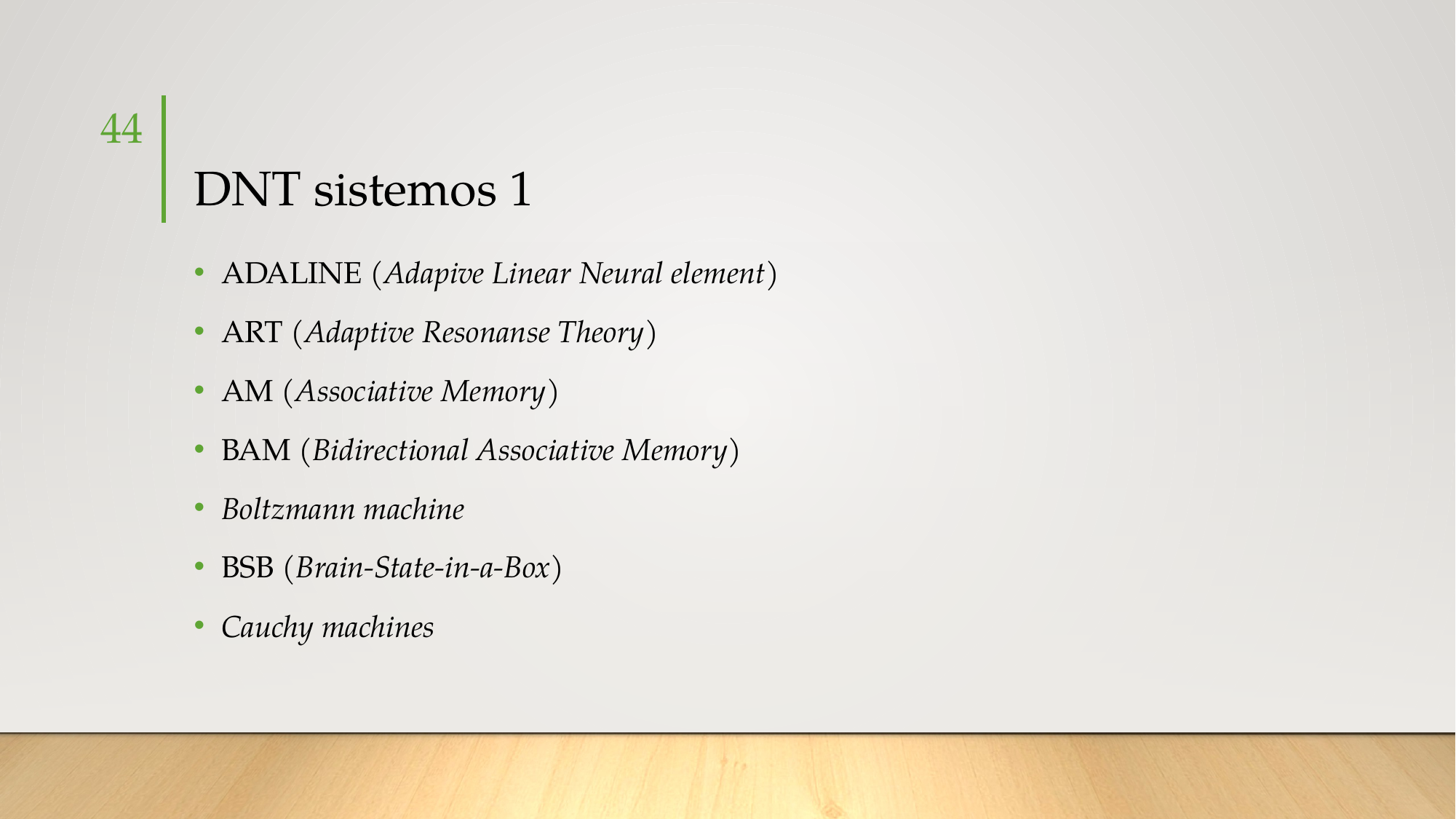

44
# DNT sistemos 1
ADALINE (Adapive Linear Neural element)
ART (Adaptive Resonanse Theory)
AM (Associative Memory)
BAM (Bidirectional Associative Memory)
Boltzmann machine
BSB (Brain-State-in-a-Box)
Cauchy machines